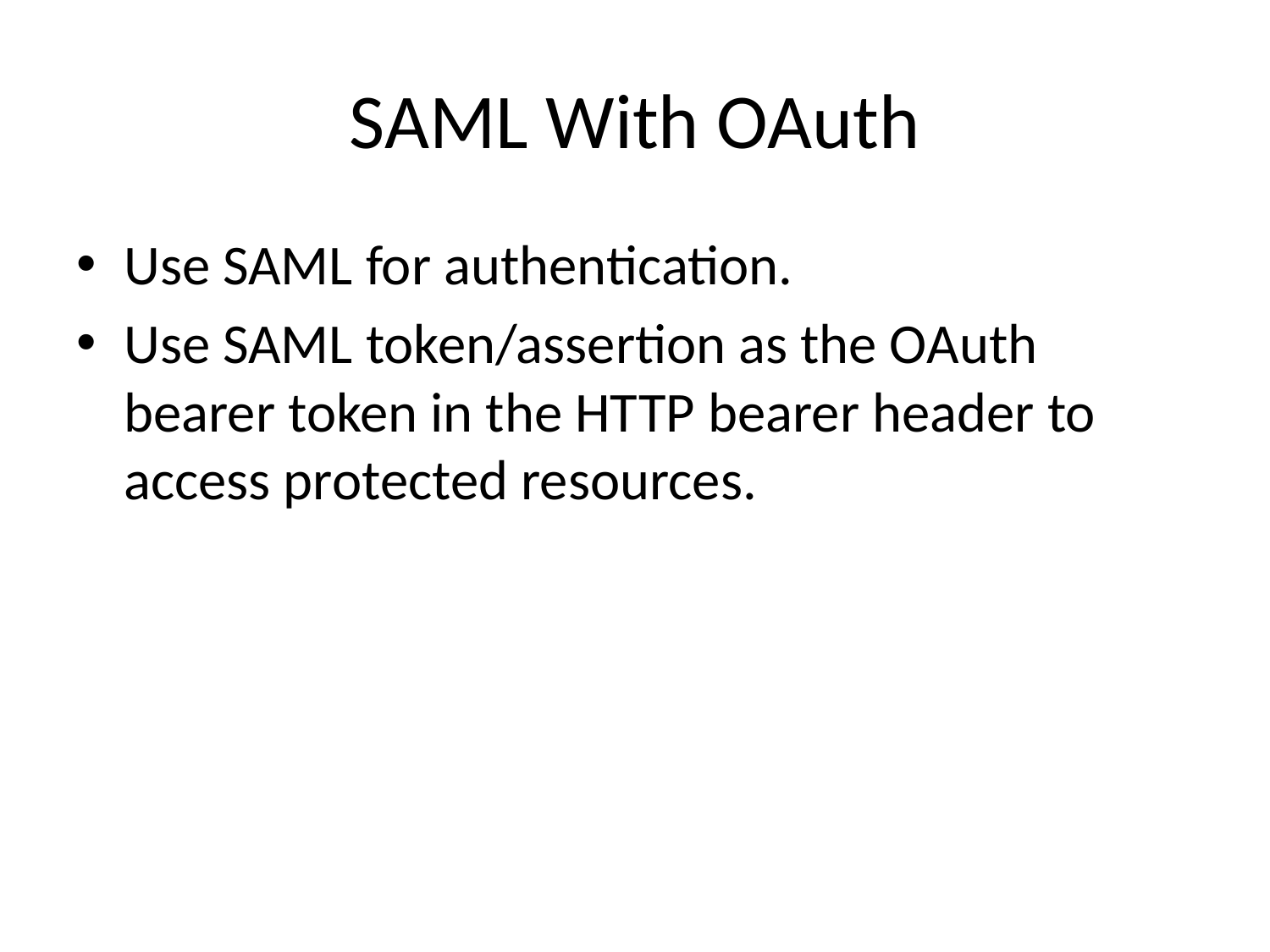

# SAML With OAuth
Use SAML for authentication.
Use SAML token/assertion as the OAuth bearer token in the HTTP bearer header to access protected resources.